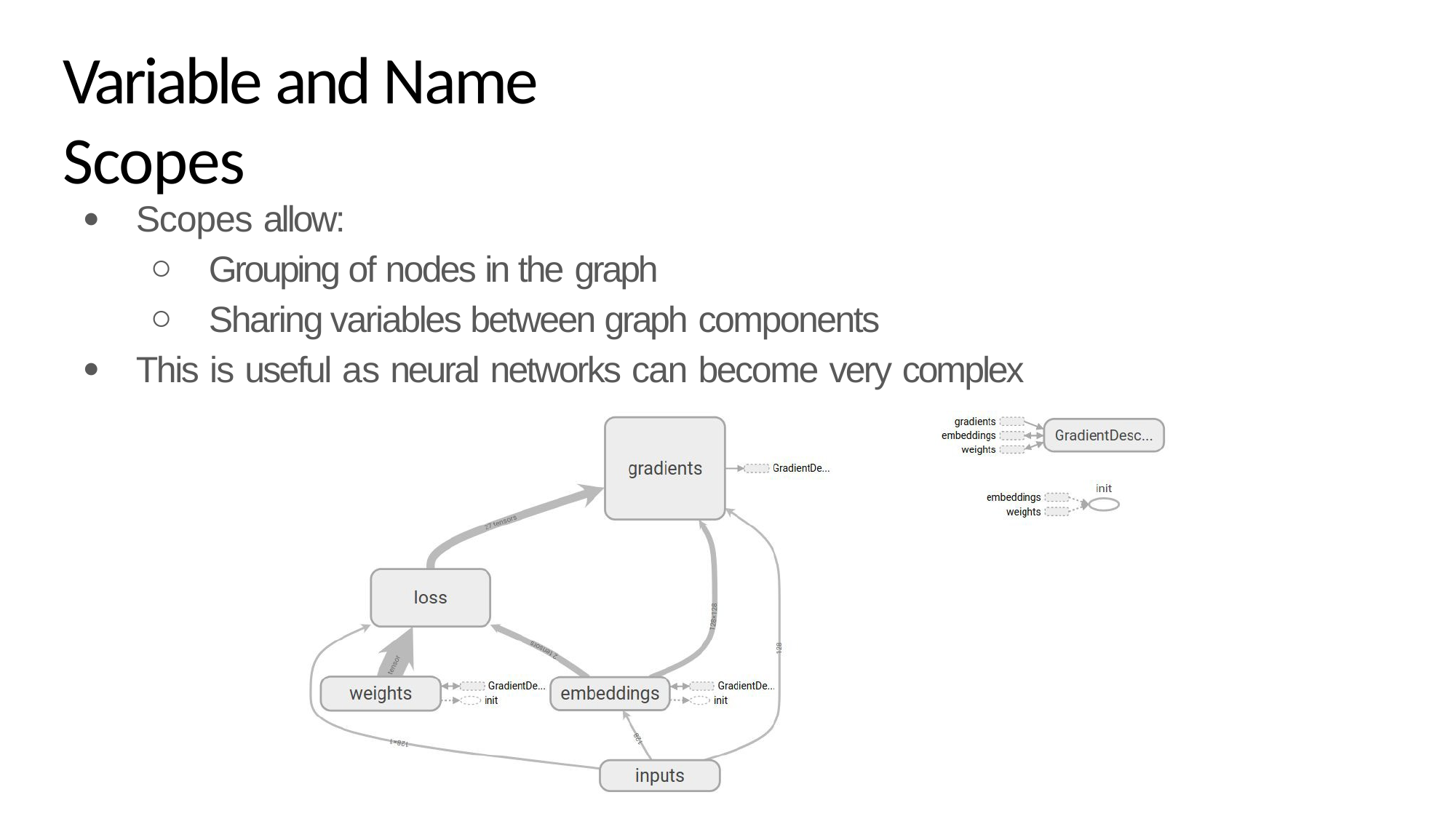

# Variable and Name Scopes
Scopes allow:
Grouping of nodes in the graph
Sharing variables between graph components
This is useful as neural networks can become very complex